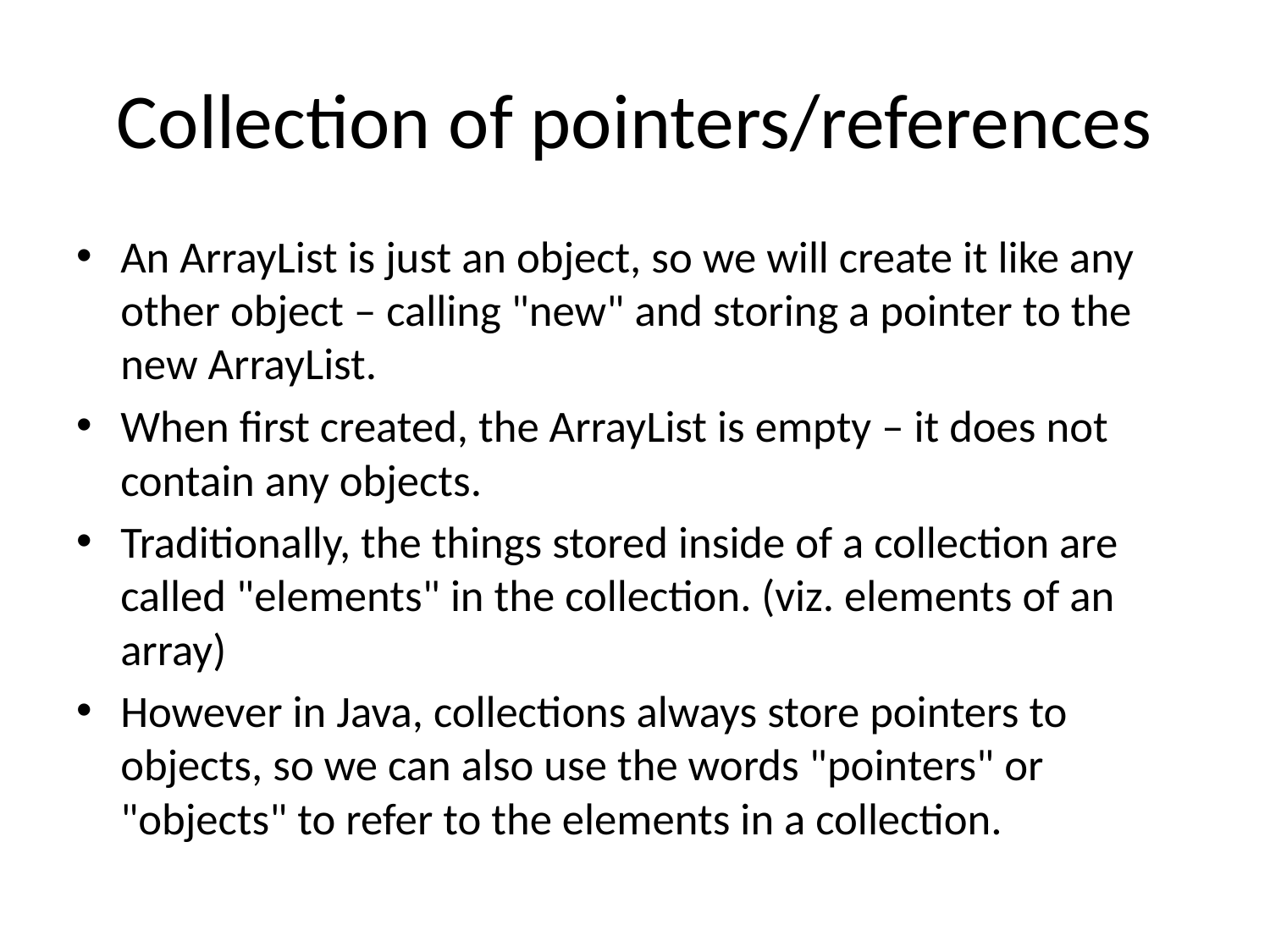

# Collection of pointers/references
An ArrayList is just an object, so we will create it like any other object – calling "new" and storing a pointer to the new ArrayList.
When first created, the ArrayList is empty – it does not contain any objects.
Traditionally, the things stored inside of a collection are called "elements" in the collection. (viz. elements of an array)
However in Java, collections always store pointers to objects, so we can also use the words "pointers" or "objects" to refer to the elements in a collection.